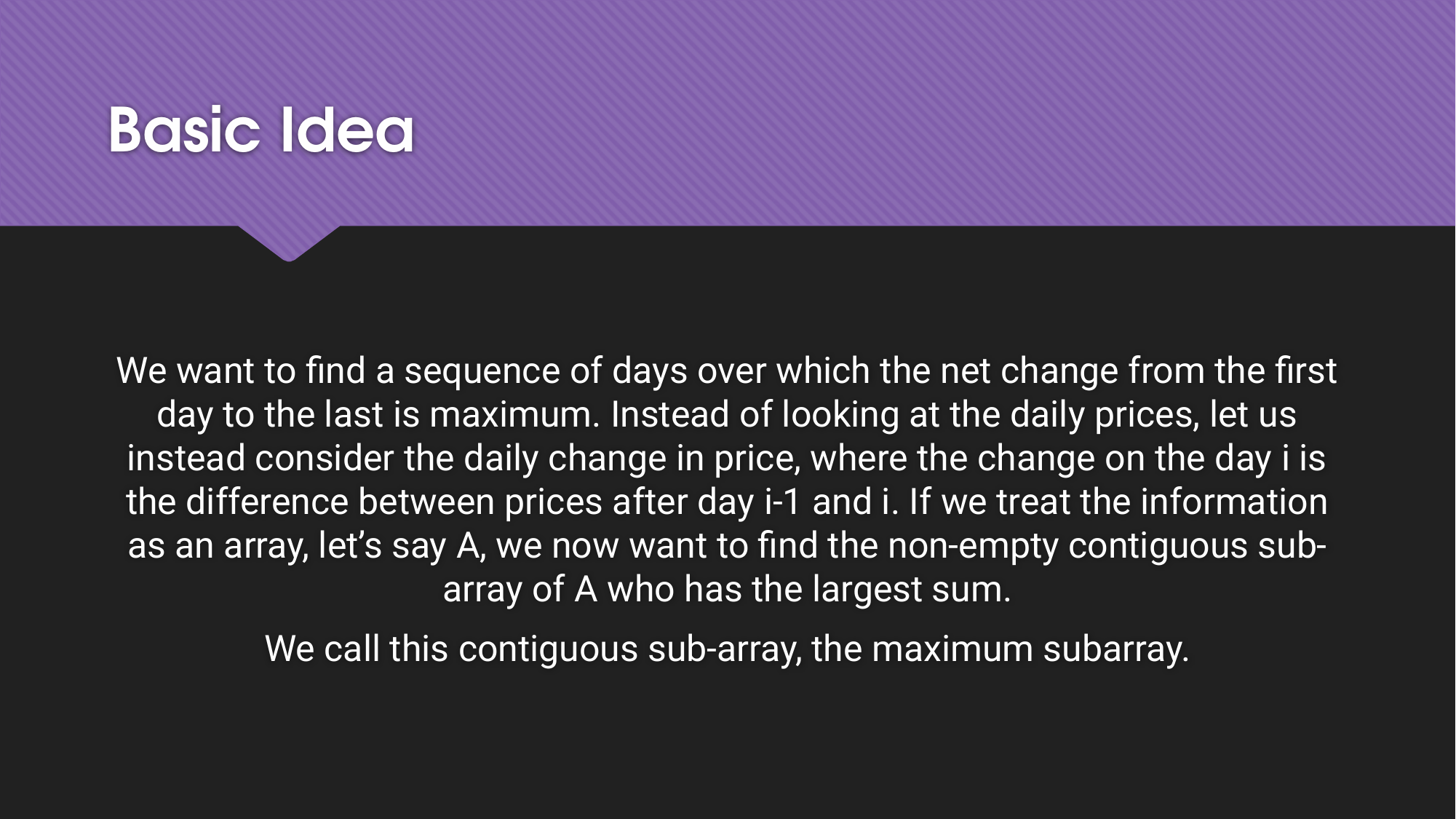

# Basic Idea
We want to find a sequence of days over which the net change from the first day to the last is maximum. Instead of looking at the daily prices, let us instead consider the daily change in price, where the change on the day i is the difference between prices after day i-1 and i. If we treat the information as an array, let’s say A, we now want to find the non-empty contiguous sub-array of A who has the largest sum.
We call this contiguous sub-array, the maximum subarray.